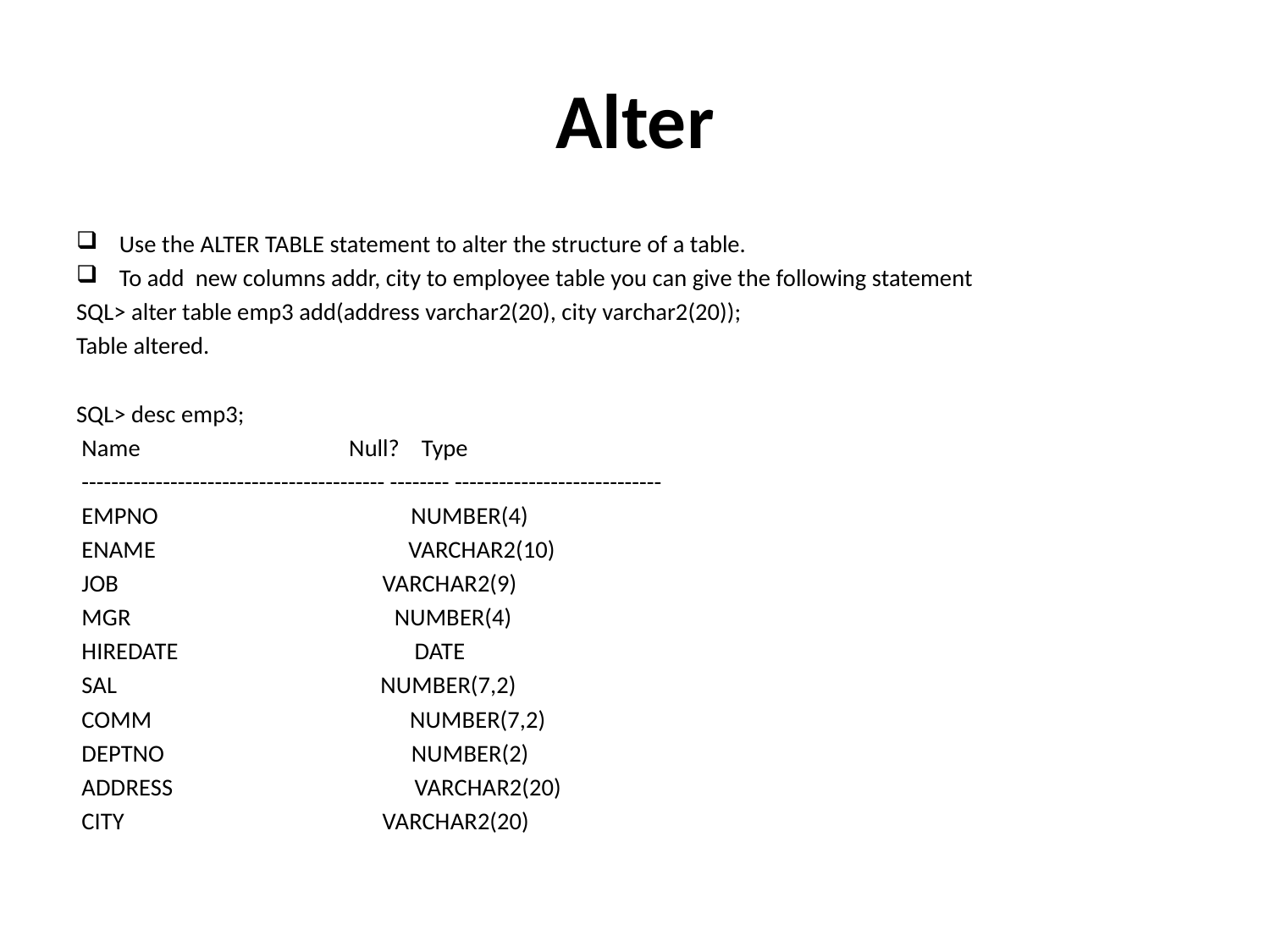

# Alter
Use the ALTER TABLE statement to alter the structure of a table.
To add  new columns addr, city to employee table you can give the following statement
SQL> alter table emp3 add(address varchar2(20), city varchar2(20));
Table altered.

SQL> desc emp3;
 Name                                      Null?    Type
 ----------------------------------------- -------- ----------------------------
 EMPNO                                              NUMBER(4)
 ENAME                                              VARCHAR2(10)
 JOB                                                VARCHAR2(9)
 MGR                                                NUMBER(4)
 HIREDATE                                           DATE
 SAL                                                NUMBER(7,2)
 COMM                                               NUMBER(7,2)
 DEPTNO                                             NUMBER(2)
 ADDRESS                                            VARCHAR2(20)
 CITY                                               VARCHAR2(20)